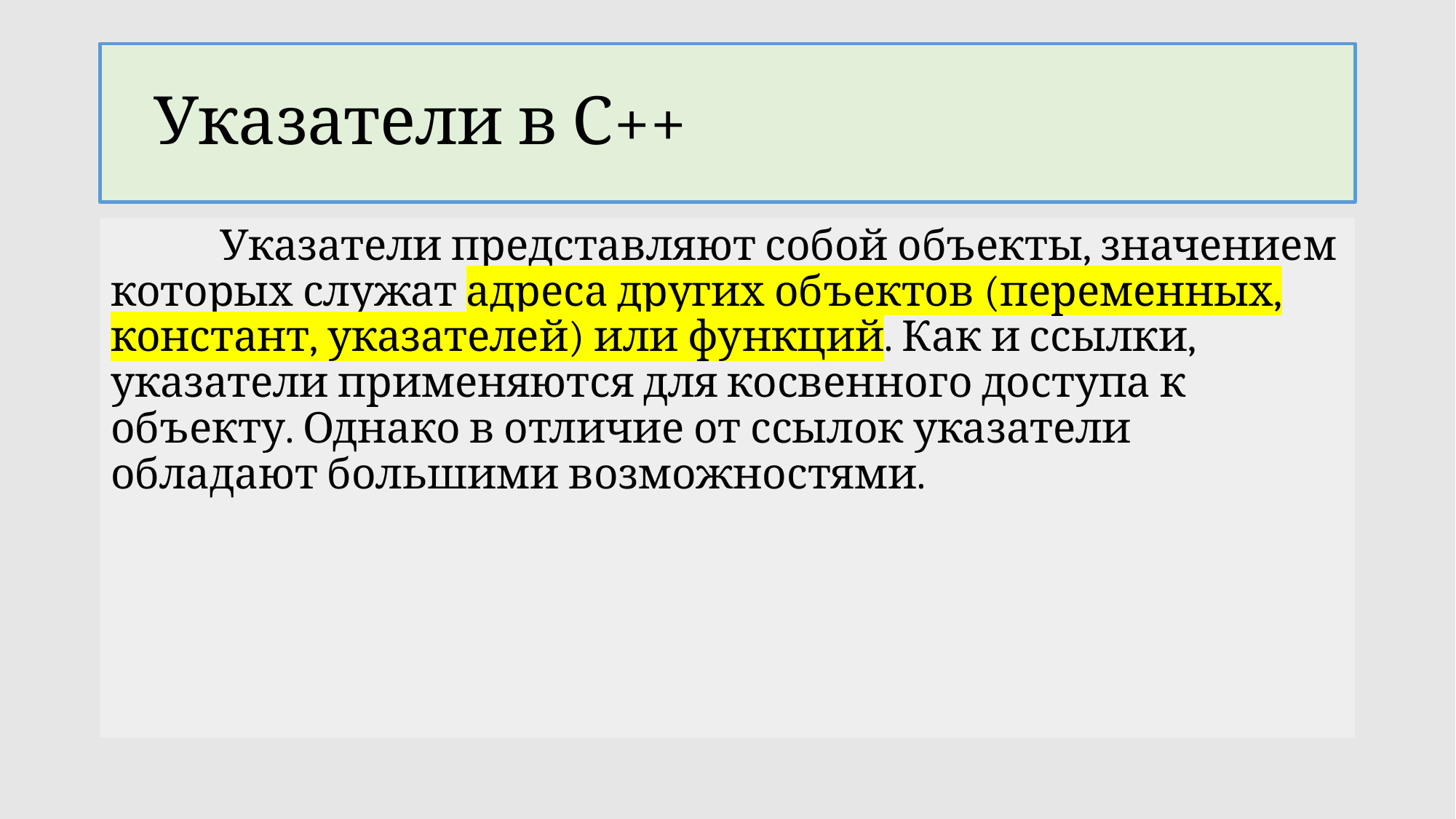

# Указатели в С++
	Указатели представляют собой объекты, значением которых служат адреса других объектов (переменных, констант, указателей) или функций. Как и ссылки, указатели применяются для косвенного доступа к объекту. Однако в отличие от ссылок указатели обладают большими возможностями.